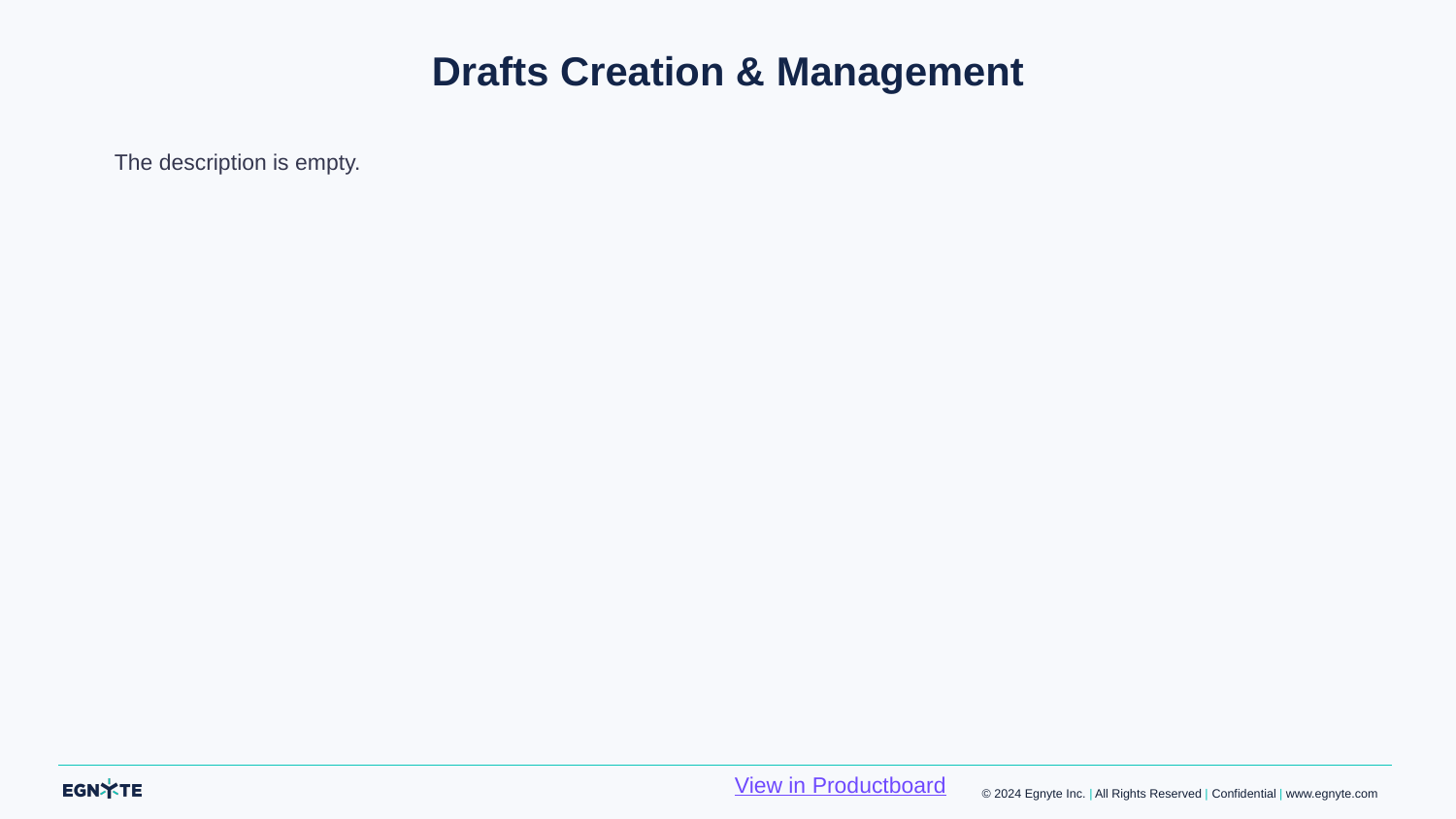

# Drafts Creation & Management

The description is empty.

View in Productboard